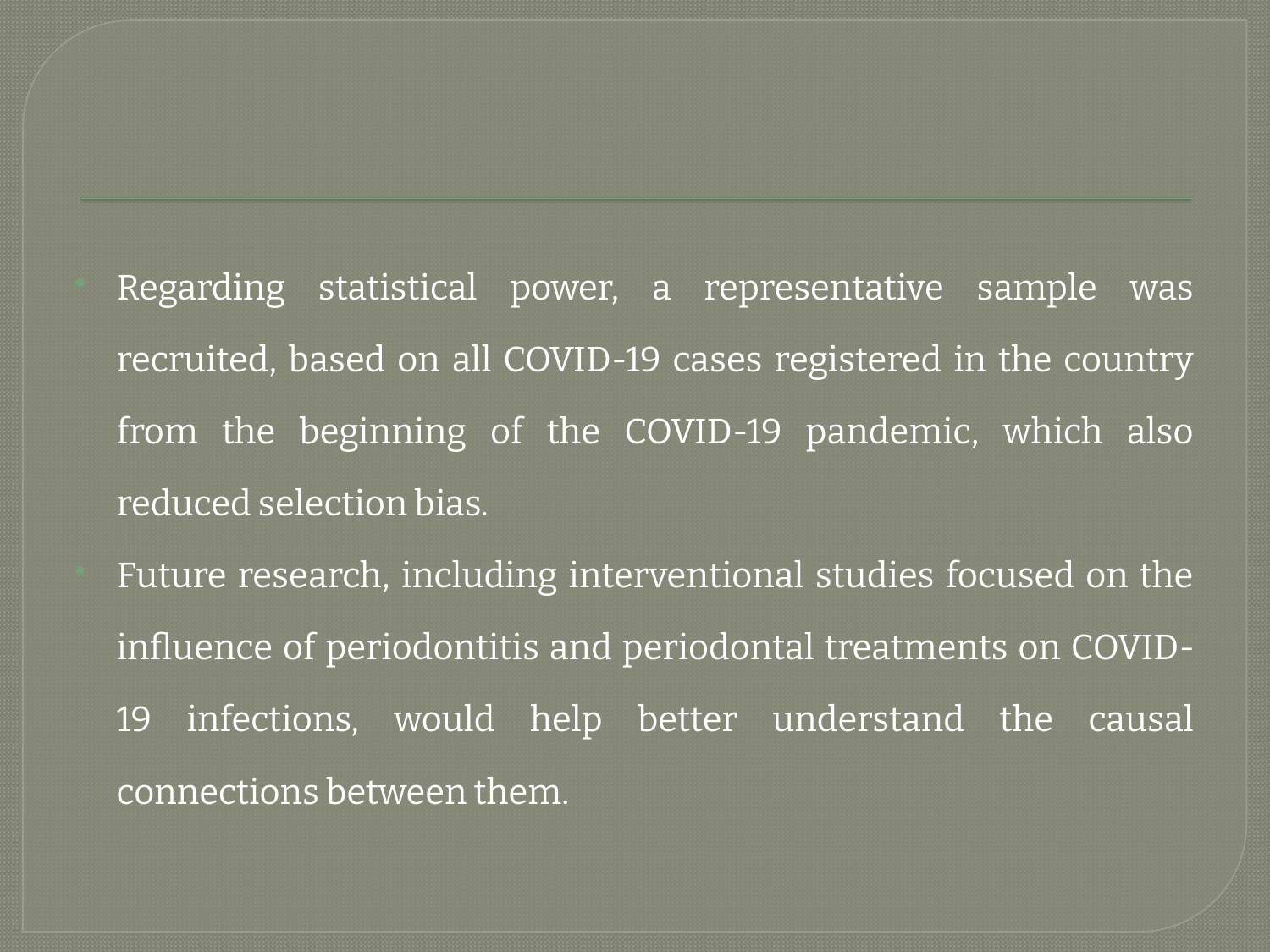

#
Regarding statistical power, a representative sample was recruited, based on all COVID-19 cases registered in the country from the beginning of the COVID-19 pandemic, which also reduced selection bias.
Future research, including interventional studies focused on the influence of periodontitis and periodontal treatments on COVID-19 infections, would help better understand the causal connections between them.